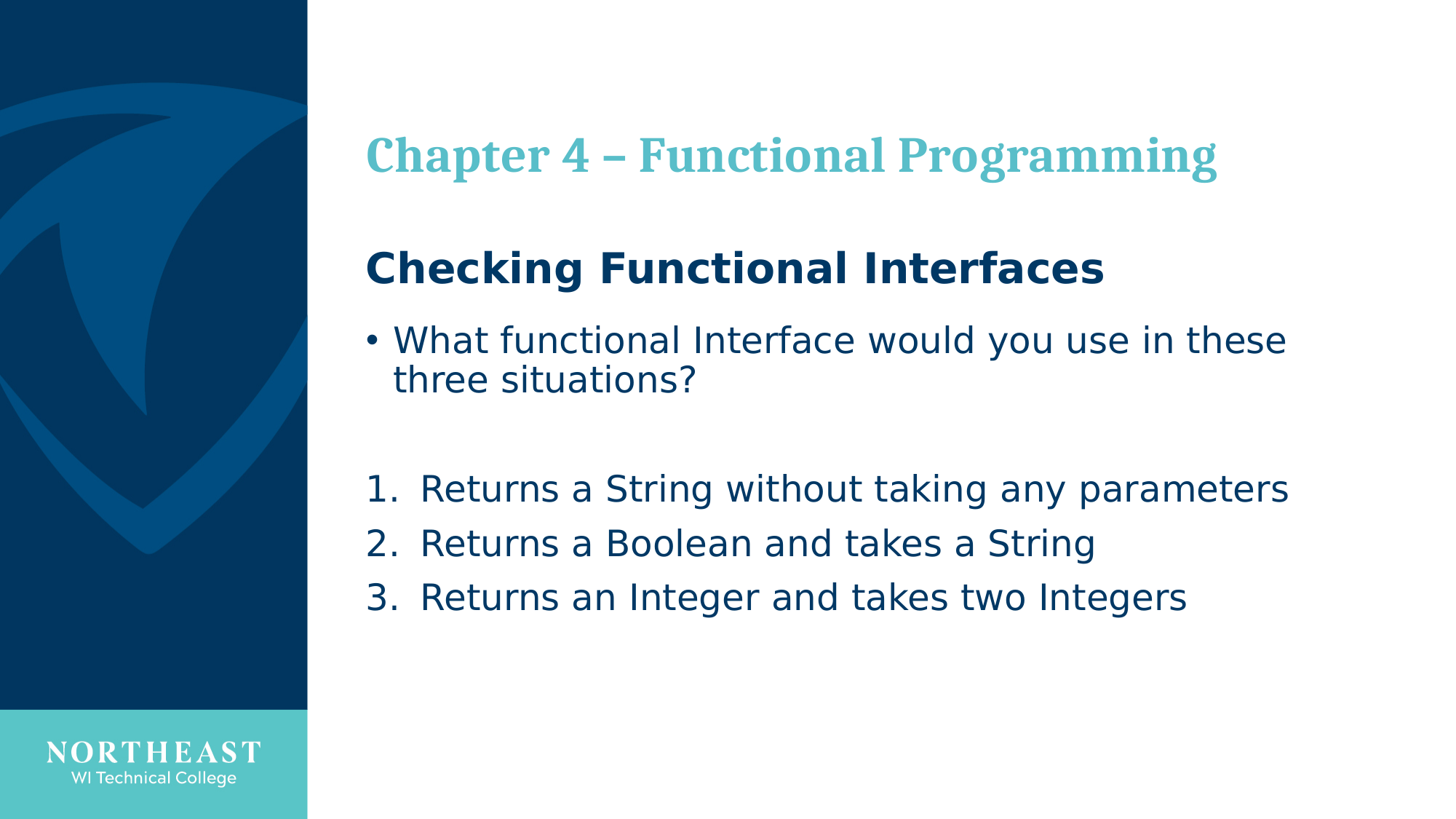

# Chapter 4 – Functional Programming
Checking Functional Interfaces
What functional Interface would you use in these three situations?

Returns a String without taking any parameters
Returns a Boolean and takes a String
Returns an Integer and takes two Integers